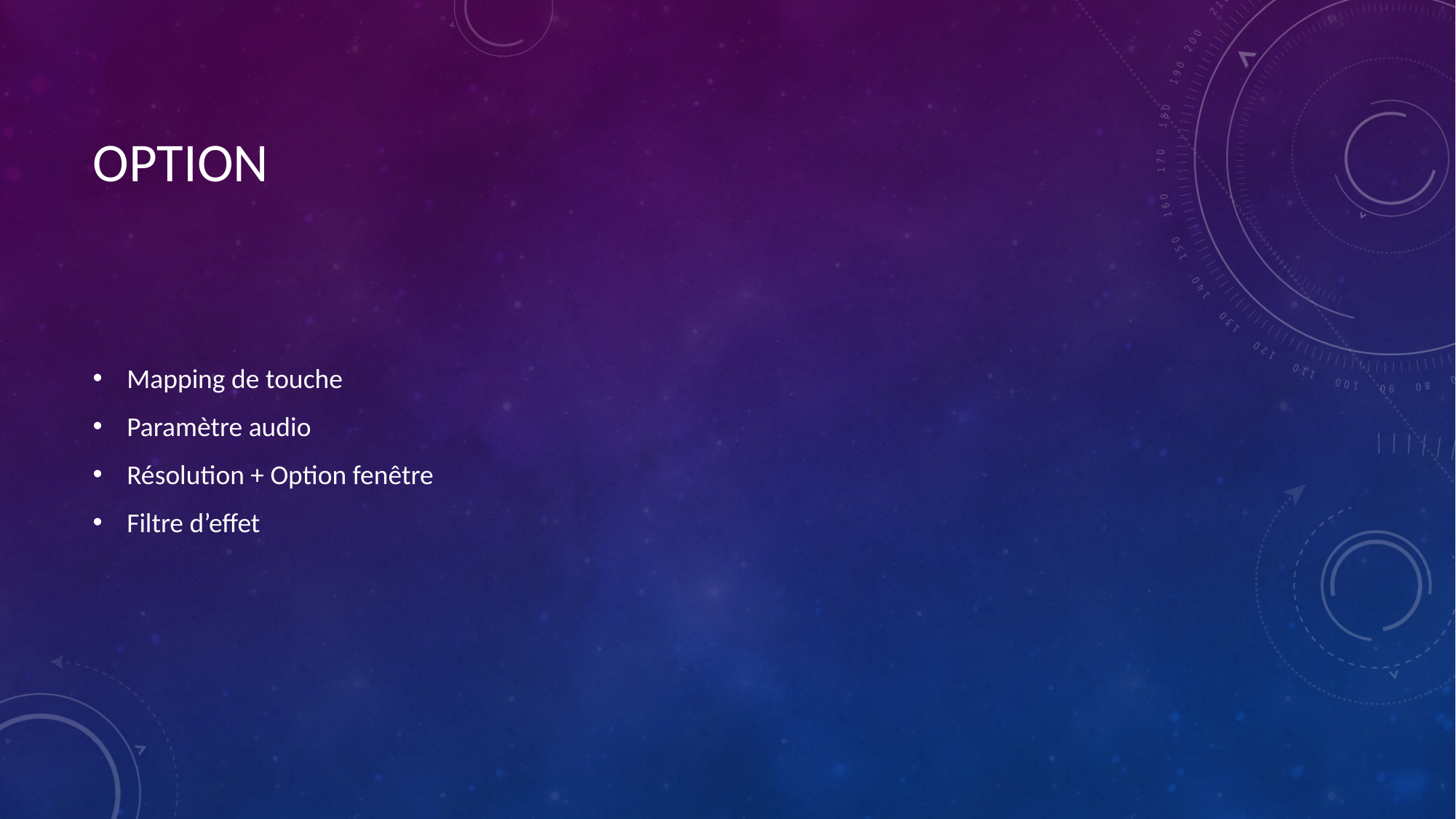

# Option
Mapping de touche
Paramètre audio
Résolution + Option fenêtre
Filtre d’effet